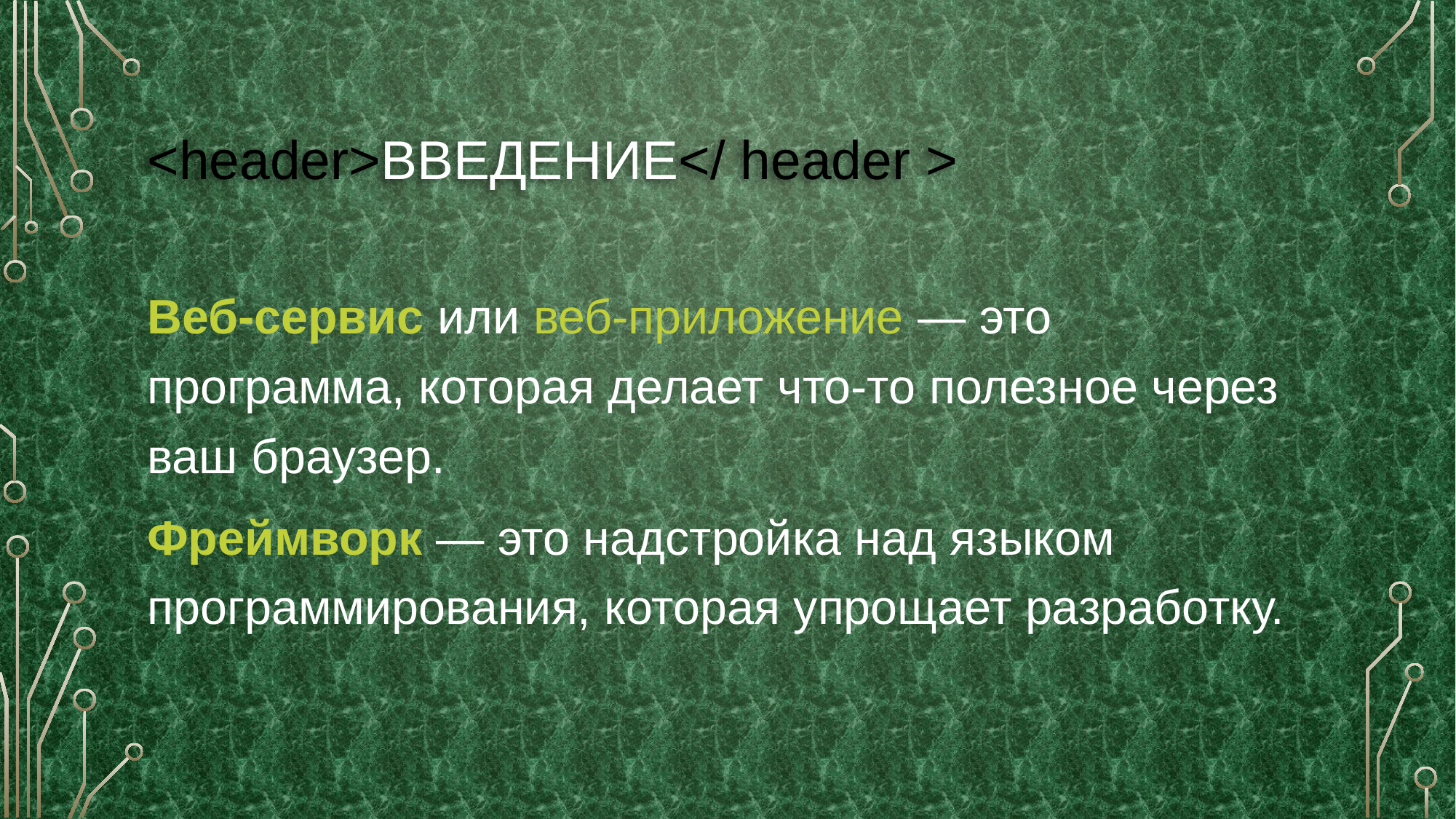

# <header>введение</ header >
Веб-сервис или веб-приложение — это программа, которая делает что-то полезное через ваш браузер.
Фреймворк — это надстройка над языком программирования, которая упрощает разработку.